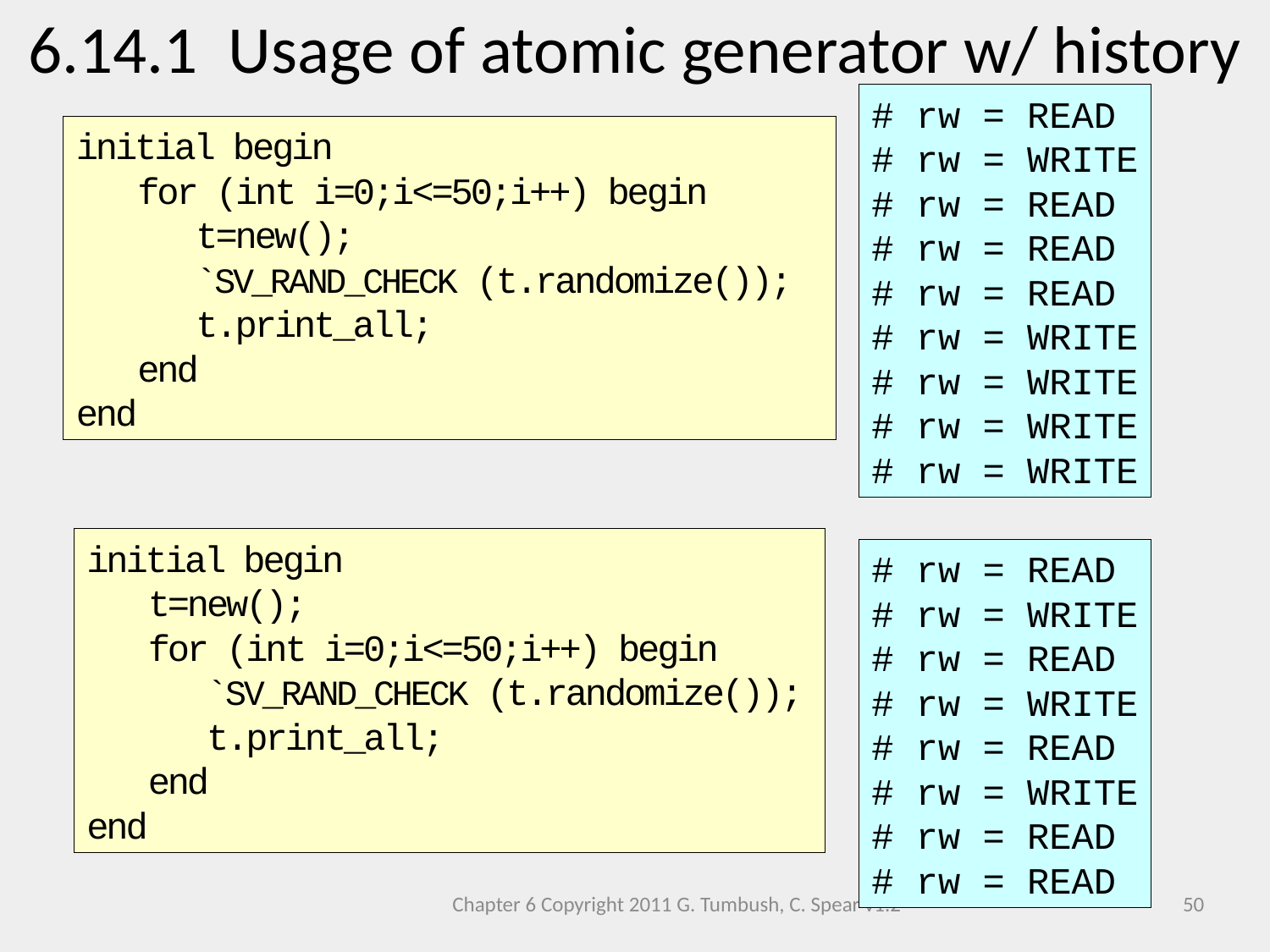

6.14.1  Usage of atomic generator w/ history
# rw = READ
# rw = WRITE
# rw = READ
# rw = READ
# rw = READ
# rw = WRITE
# rw = WRITE
# rw = WRITE
# rw = WRITE
initial begin
   for (int i=0;i<=50;i++) begin
      t=new();
      `SV_RAND_CHECK (t.randomize());
      t.print_all;
   end
end
initial begin
   t=new();
   for (int i=0;i<=50;i++) begin
      `SV_RAND_CHECK (t.randomize());
      t.print_all;
   end
end
# rw = READ
# rw = WRITE
# rw = READ
# rw = WRITE
# rw = READ
# rw = WRITE
# rw = READ
# rw = READ
Chapter 6 Copyright 2011 G. Tumbush, C. Spear v1.2
50